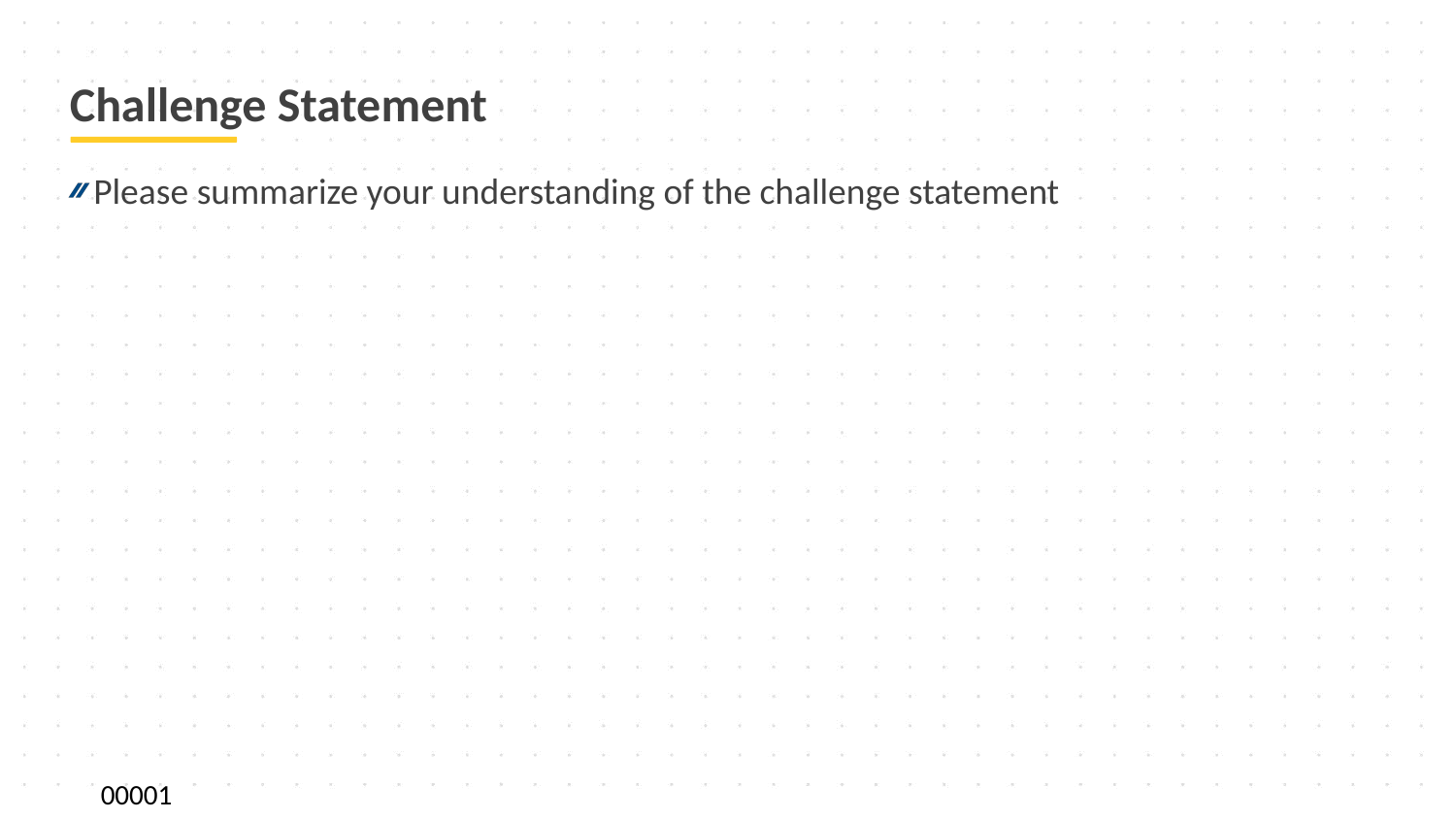

# Challenge Statement
Please summarize your understanding of the challenge statement
00001